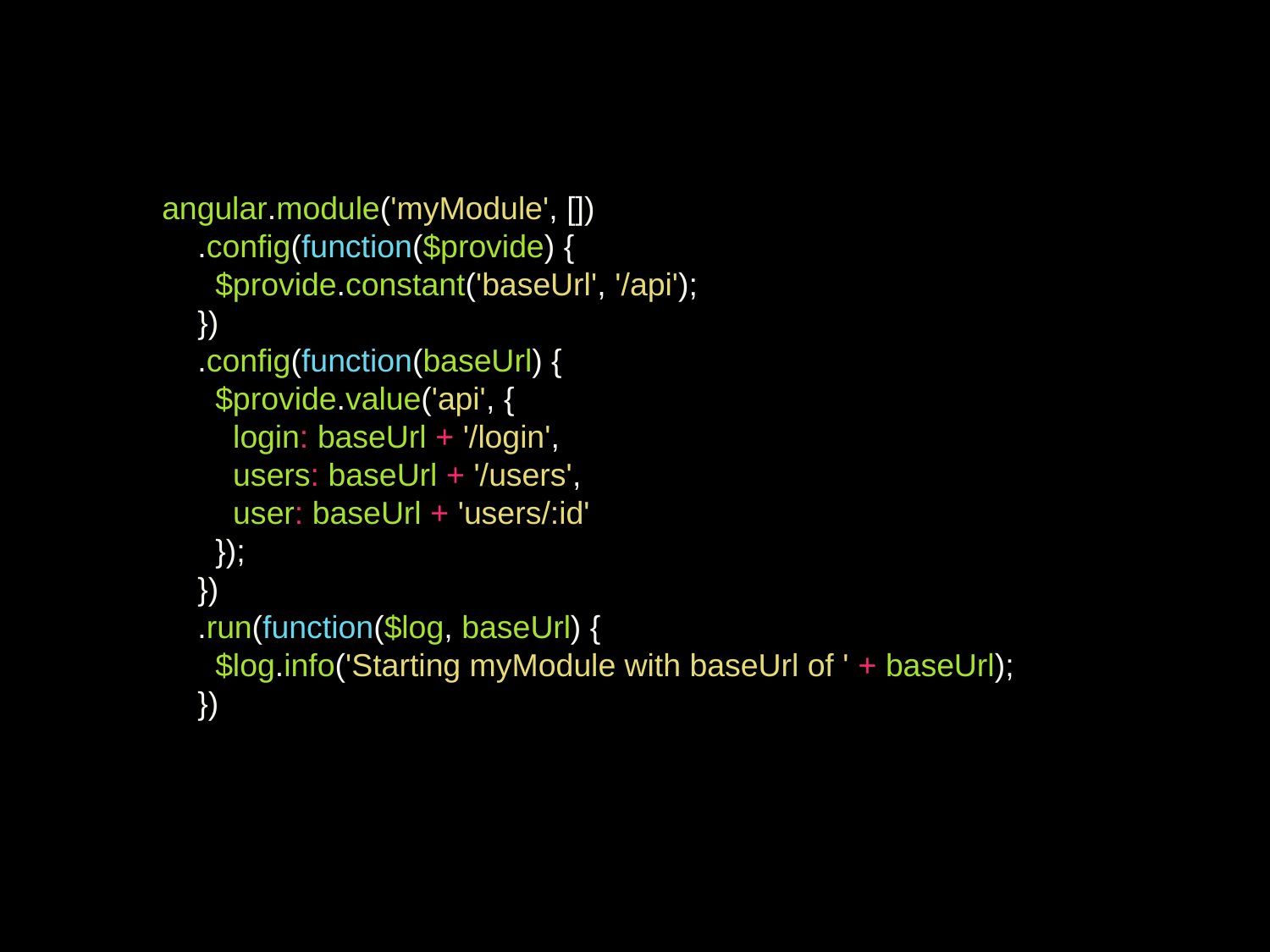

angular.module('myModule', [])
    .config(function($provide) {
      $provide.constant('baseUrl', '/api');
    })
    .config(function(baseUrl) {
      $provide.value('api', {
        login: baseUrl + '/login',
        users: baseUrl + '/users',
        user: baseUrl + 'users/:id'
      });
    })
    .run(function($log, baseUrl) {
      $log.info('Starting myModule with baseUrl of ' + baseUrl);
    })